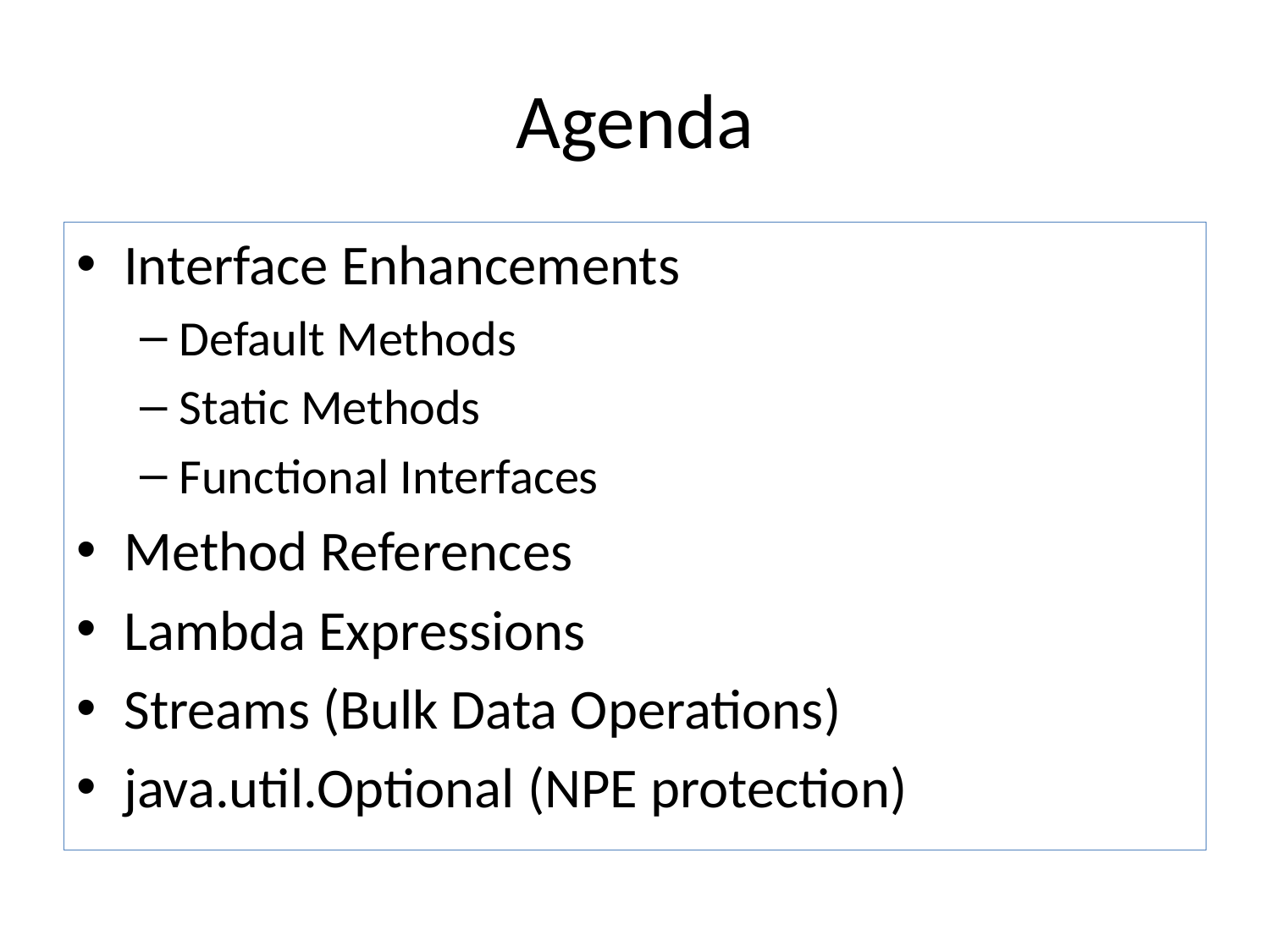

# Agenda
Interface Enhancements
Default Methods
Static Methods
Functional Interfaces
Method References
Lambda Expressions
Streams (Bulk Data Operations)
java.util.Optional (NPE protection)